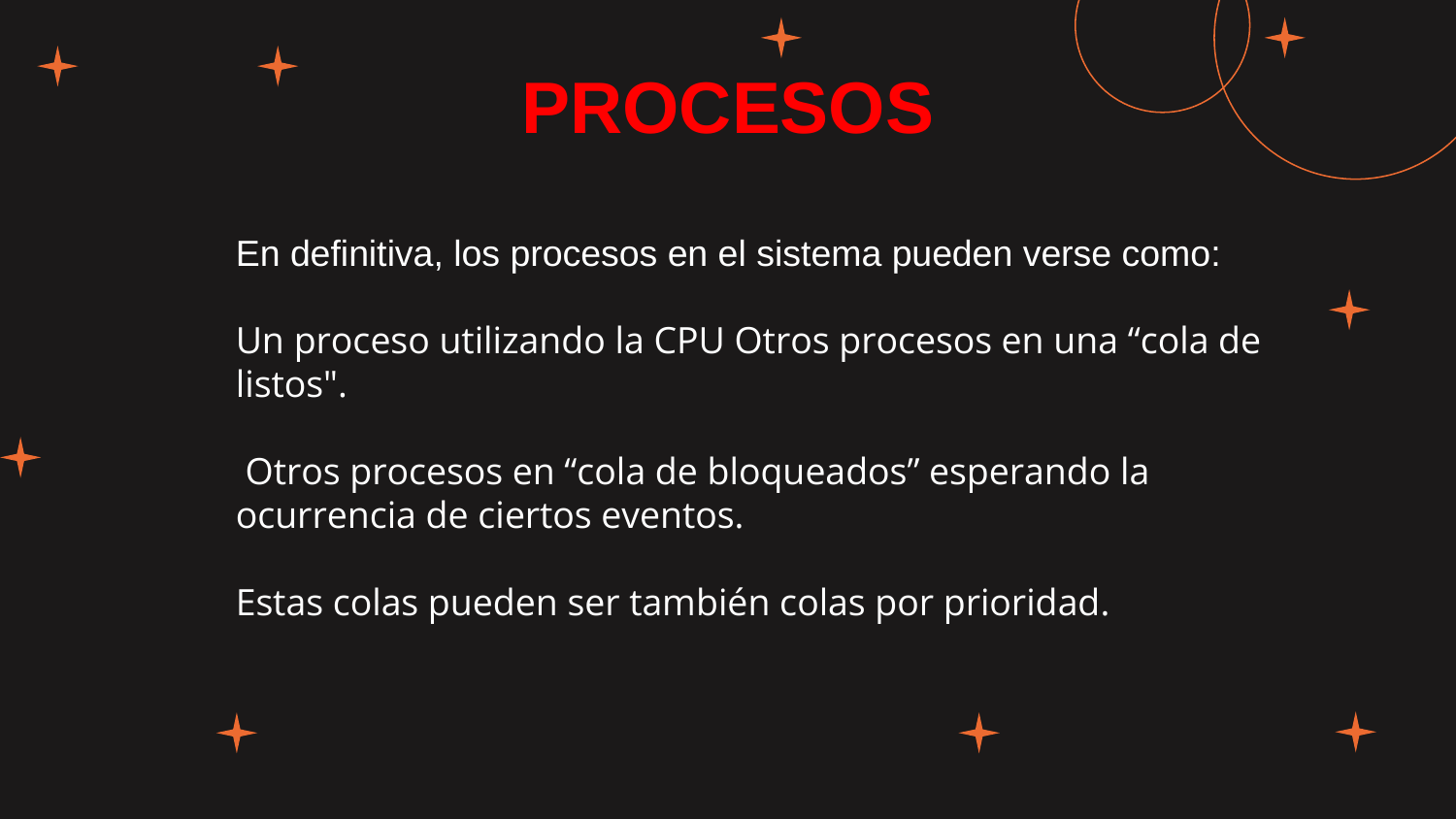

PROCESOS
En definitiva, los procesos en el sistema pueden verse como:

Un proceso utilizando la CPU Otros procesos en una “cola de listos".

 Otros procesos en “cola de bloqueados” esperando la ocurrencia de ciertos eventos.

Estas colas pueden ser también colas por prioridad.